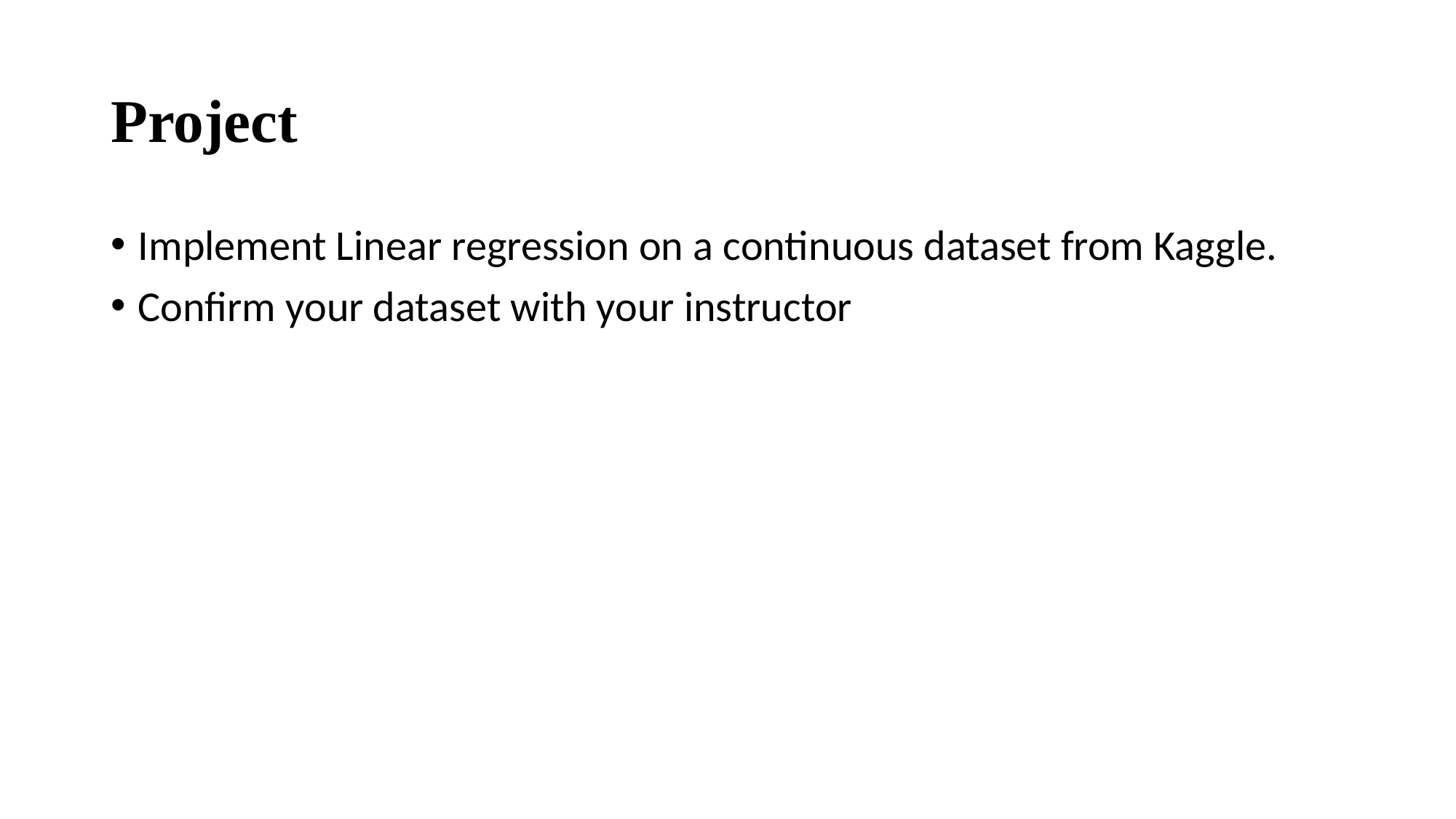

# Project
Implement Linear regression on a continuous dataset from Kaggle.
Confirm your dataset with your instructor